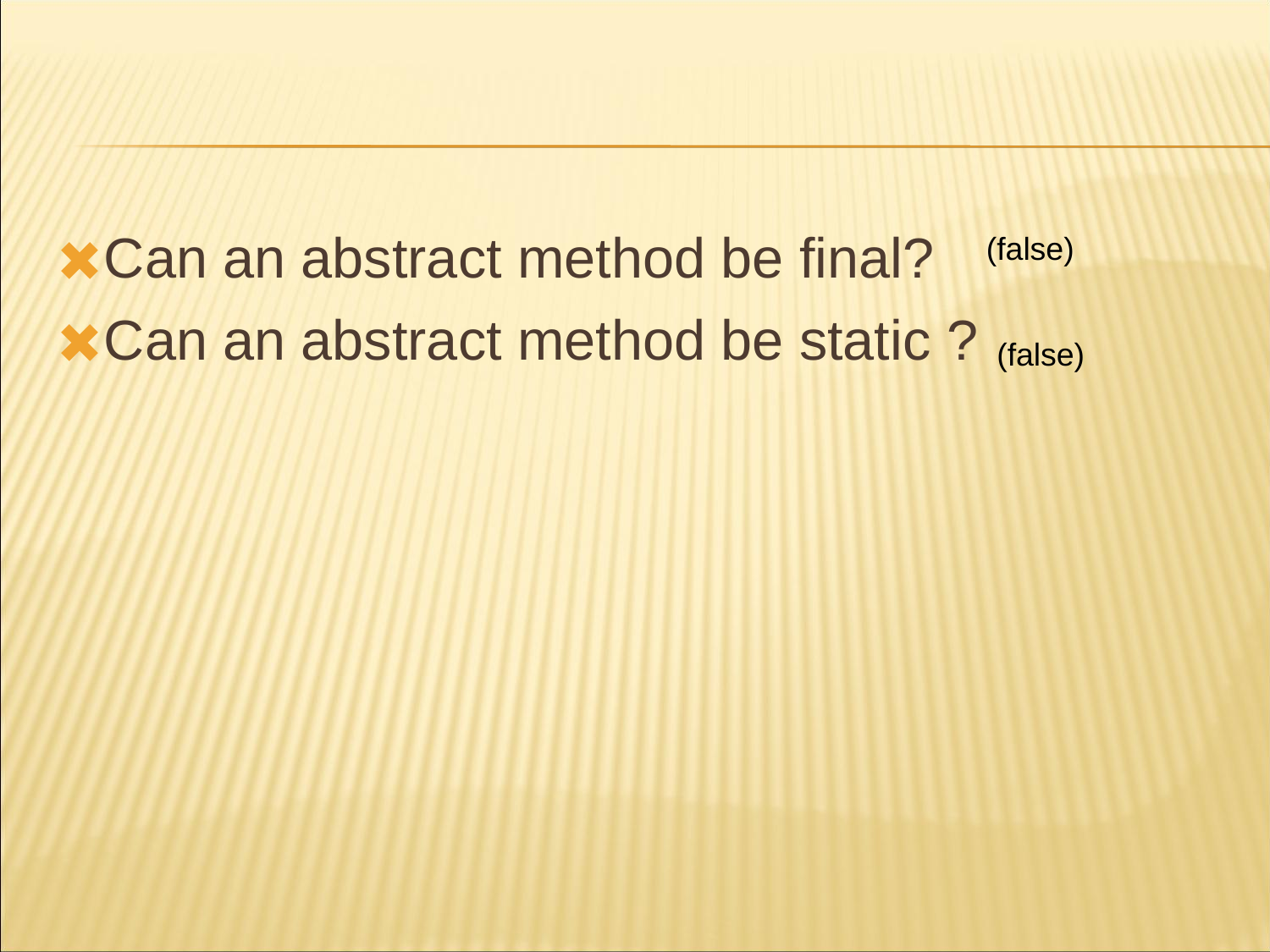

Can an abstract method be final?
Can an abstract method be static ?

(false)
(false)